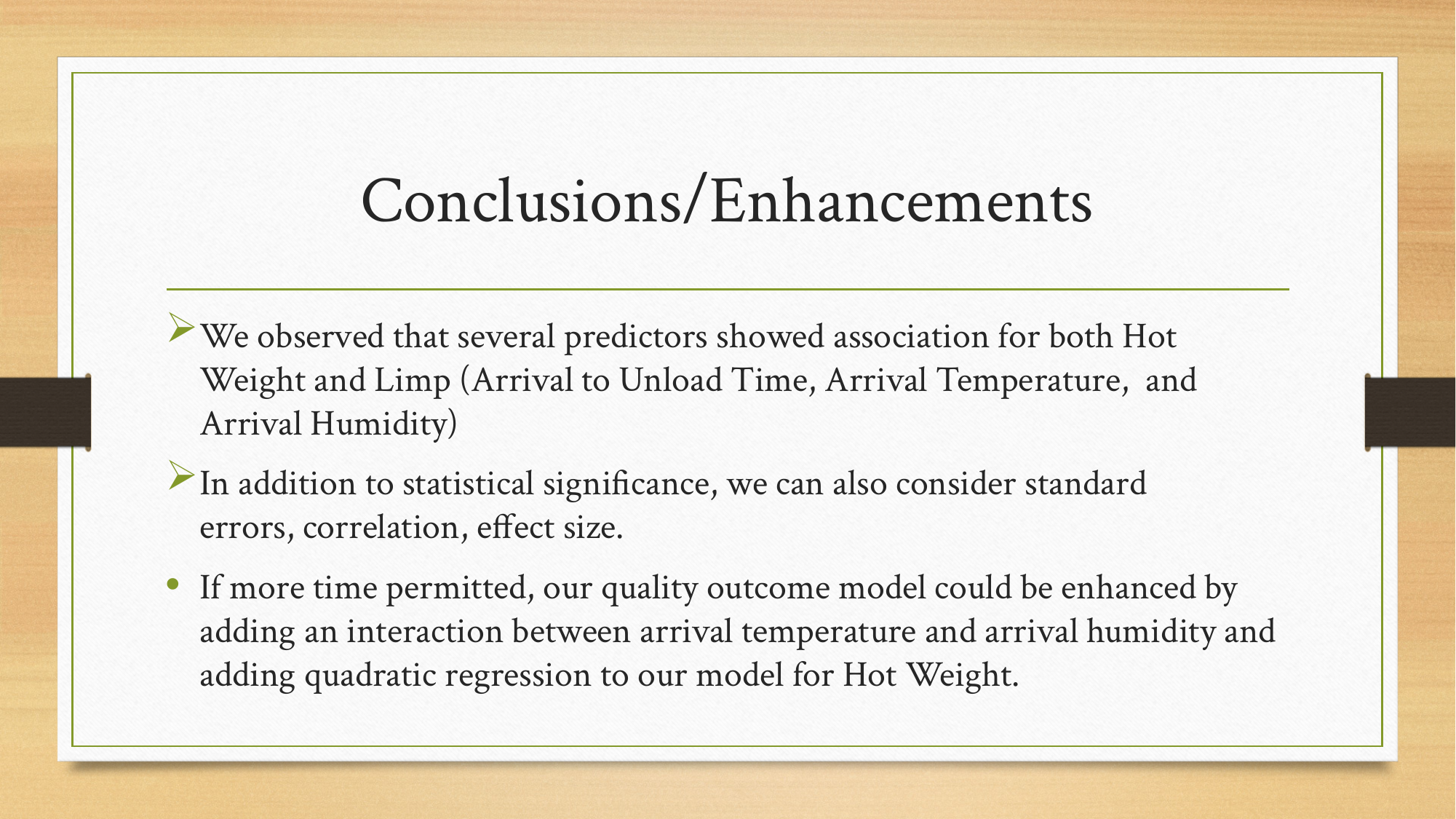

# Conclusions/Enhancements
We observed that several predictors showed association for both Hot Weight and Limp (Arrival to Unload Time, Arrival Temperature,  and Arrival Humidity)
In addition to statistical significance, we can also consider standard errors, correlation, effect size.
If more time permitted, our quality outcome model could be enhanced by adding an interaction between arrival temperature and arrival humidity and adding quadratic regression to our model for Hot Weight.